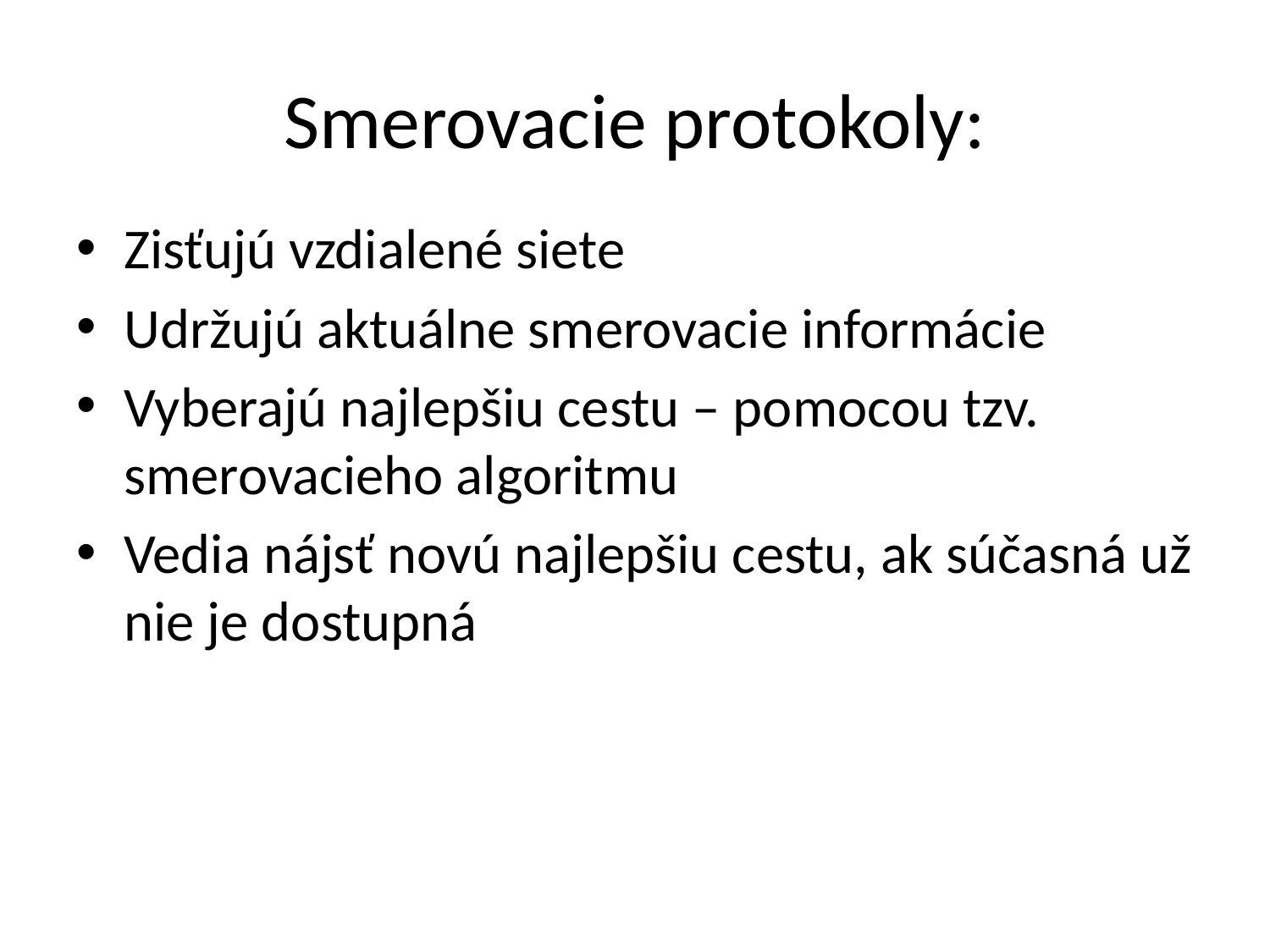

# Smerovacie protokoly:
Zisťujú vzdialené siete
Udržujú aktuálne smerovacie informácie
Vyberajú najlepšiu cestu – pomocou tzv. smerovacieho algoritmu
Vedia nájsť novú najlepšiu cestu, ak súčasná už nie je dostupná